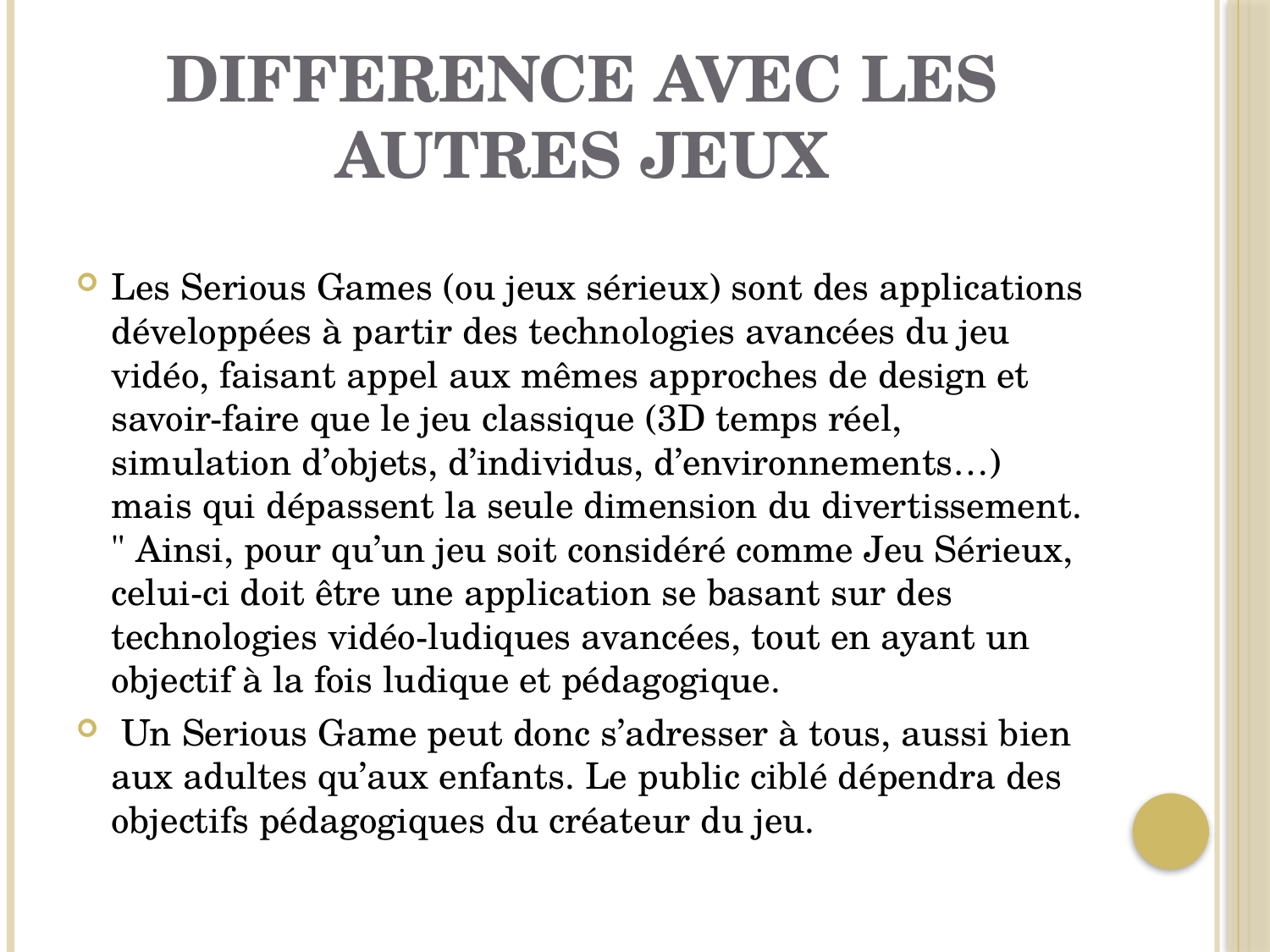

# Difference avec les autres jeux
Les Serious Games (ou jeux sérieux) sont des applications développées à partir des technologies avancées du jeu vidéo, faisant appel aux mêmes approches de design et savoir-faire que le jeu classique (3D temps réel, simulation d’objets, d’individus, d’environnements…) mais qui dépassent la seule dimension du divertissement. " Ainsi, pour qu’un jeu soit considéré comme Jeu Sérieux, celui-ci doit être une application se basant sur des technologies vidéo-ludiques avancées, tout en ayant un objectif à la fois ludique et pédagogique.
 Un Serious Game peut donc s’adresser à tous, aussi bien aux adultes qu’aux enfants. Le public ciblé dépendra des objectifs pédagogiques du créateur du jeu.